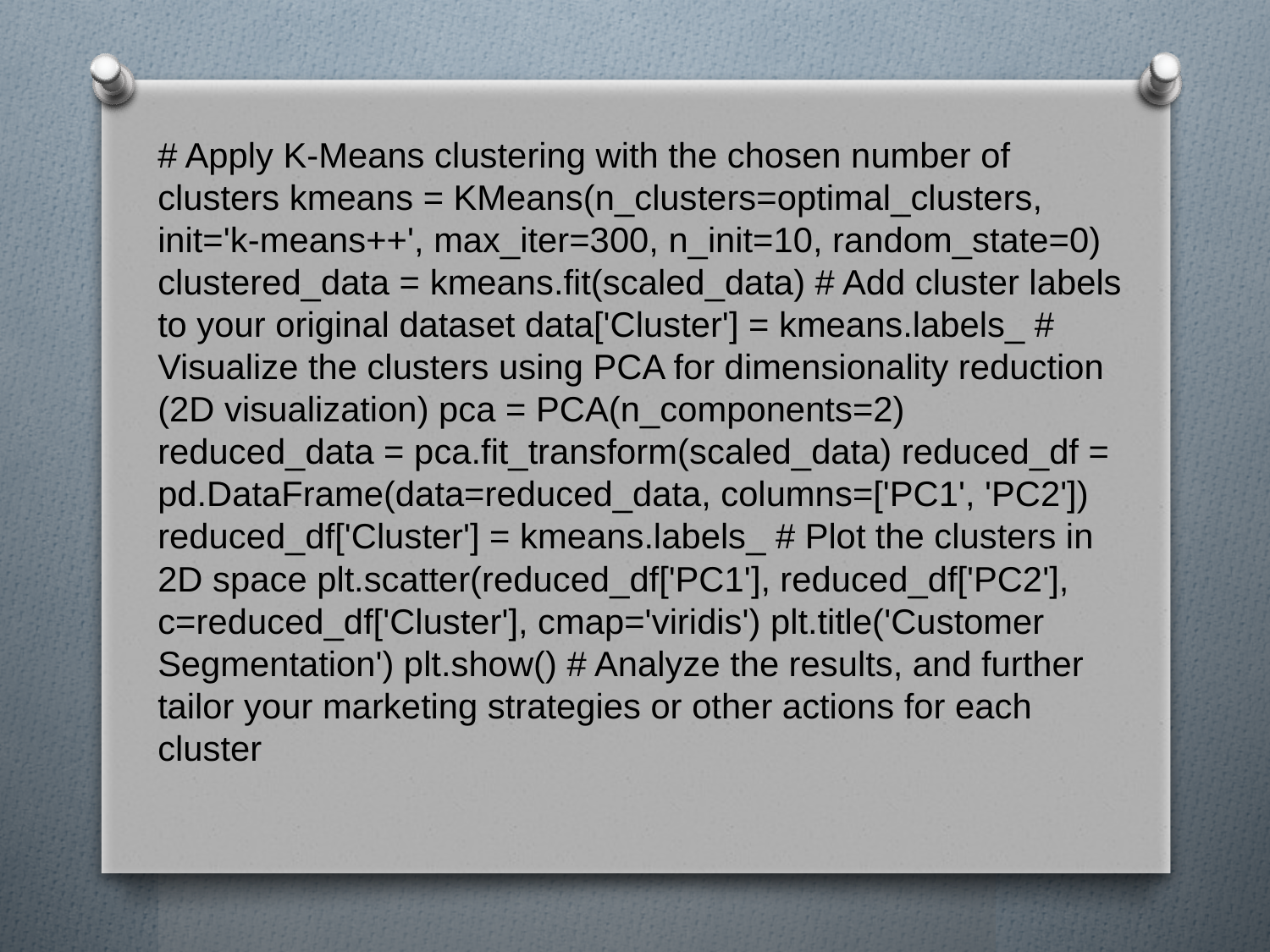

#
# Apply K-Means clustering with the chosen number of clusters kmeans = KMeans(n_clusters=optimal_clusters, init='k-means++', max_iter=300, n_init=10, random_state=0) clustered_data = kmeans.fit(scaled_data) # Add cluster labels to your original dataset data['Cluster'] = kmeans.labels_ # Visualize the clusters using PCA for dimensionality reduction (2D visualization) pca = PCA(n_components=2) reduced_data = pca.fit_transform(scaled_data) reduced_df = pd.DataFrame(data=reduced_data, columns=['PC1', 'PC2']) reduced_df['Cluster'] = kmeans.labels_ # Plot the clusters in 2D space plt.scatter(reduced_df['PC1'], reduced_df['PC2'], c=reduced_df['Cluster'], cmap='viridis') plt.title('Customer Segmentation') plt.show() # Analyze the results, and further tailor your marketing strategies or other actions for each cluster